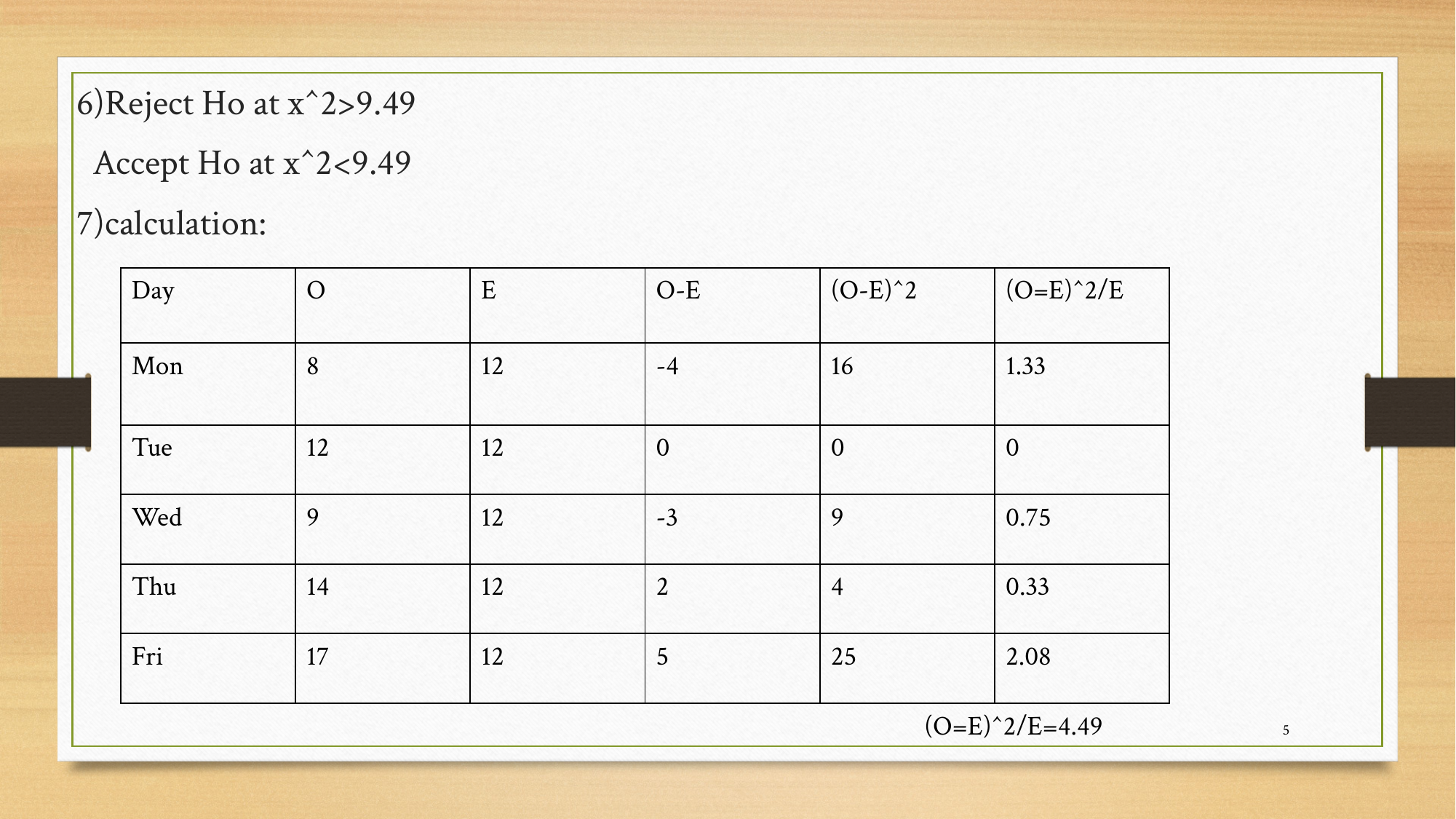

6)Reject Ho at x^2>9.49
  Accept Ho at x^2<9.49
7)calculation:

| Day | O | E | O-E | (O-E)^2 | (O=E)^2/E |
| --- | --- | --- | --- | --- | --- |
| Mon | 8 | 12 | -4 | 16 | 1.33 |
| Tue | 12 | 12 | 0 | 0 | 0 |
| Wed | 9 | 12 | -3 | 9 | 0.75 |
| Thu | 14 | 12 | 2 | 4 | 0.33 |
| Fri | 17 | 12 | 5 | 25 | 2.08 |
(O=E)^2/E=4.49
5